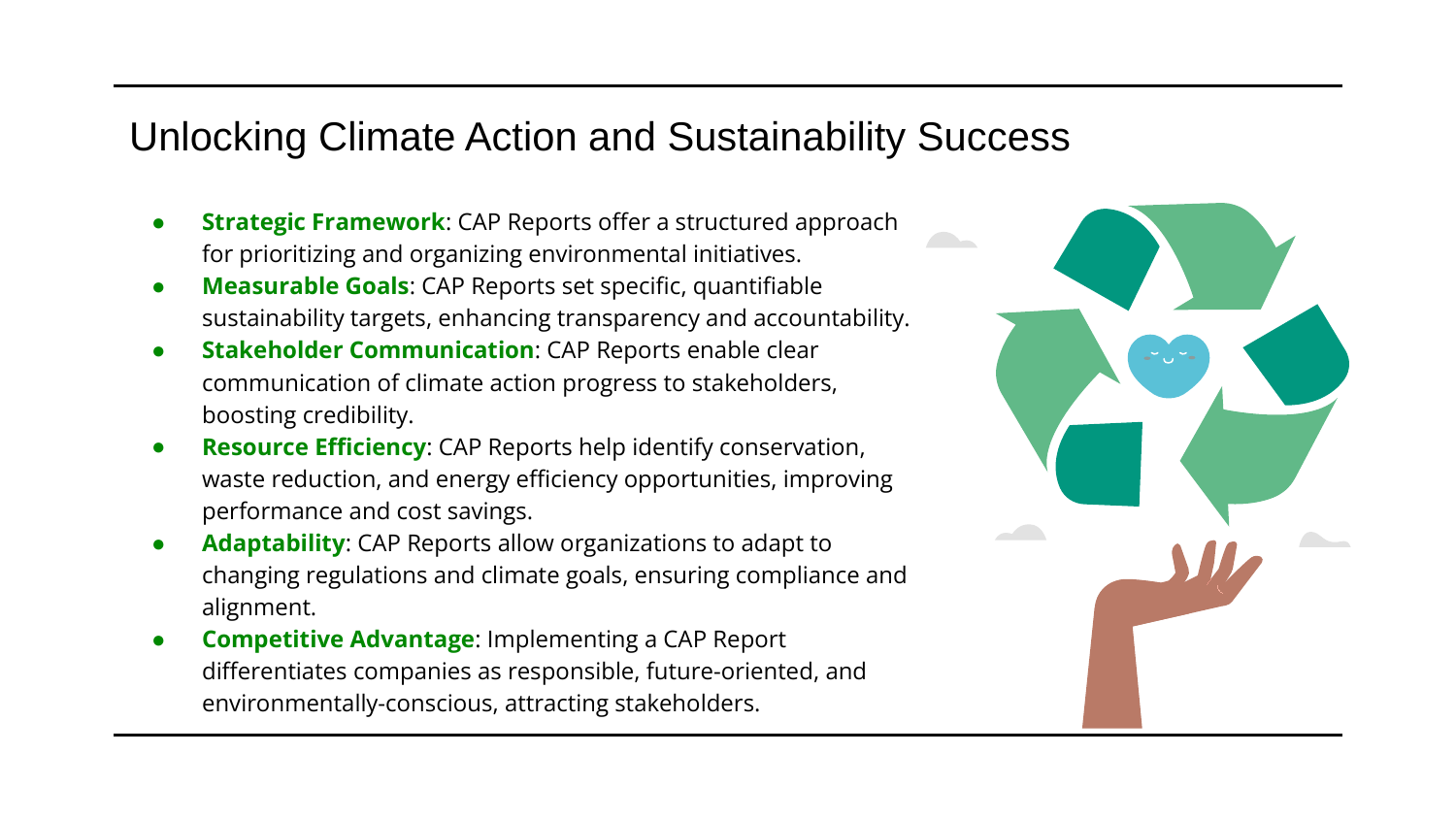

# Unlocking Climate Action and Sustainability Success
Strategic Framework: CAP Reports offer a structured approach for prioritizing and organizing environmental initiatives.
Measurable Goals: CAP Reports set specific, quantifiable sustainability targets, enhancing transparency and accountability.
Stakeholder Communication: CAP Reports enable clear communication of climate action progress to stakeholders, boosting credibility.
Resource Efficiency: CAP Reports help identify conservation, waste reduction, and energy efficiency opportunities, improving performance and cost savings.
Adaptability: CAP Reports allow organizations to adapt to changing regulations and climate goals, ensuring compliance and alignment.
Competitive Advantage: Implementing a CAP Report differentiates companies as responsible, future-oriented, and environmentally-conscious, attracting stakeholders.